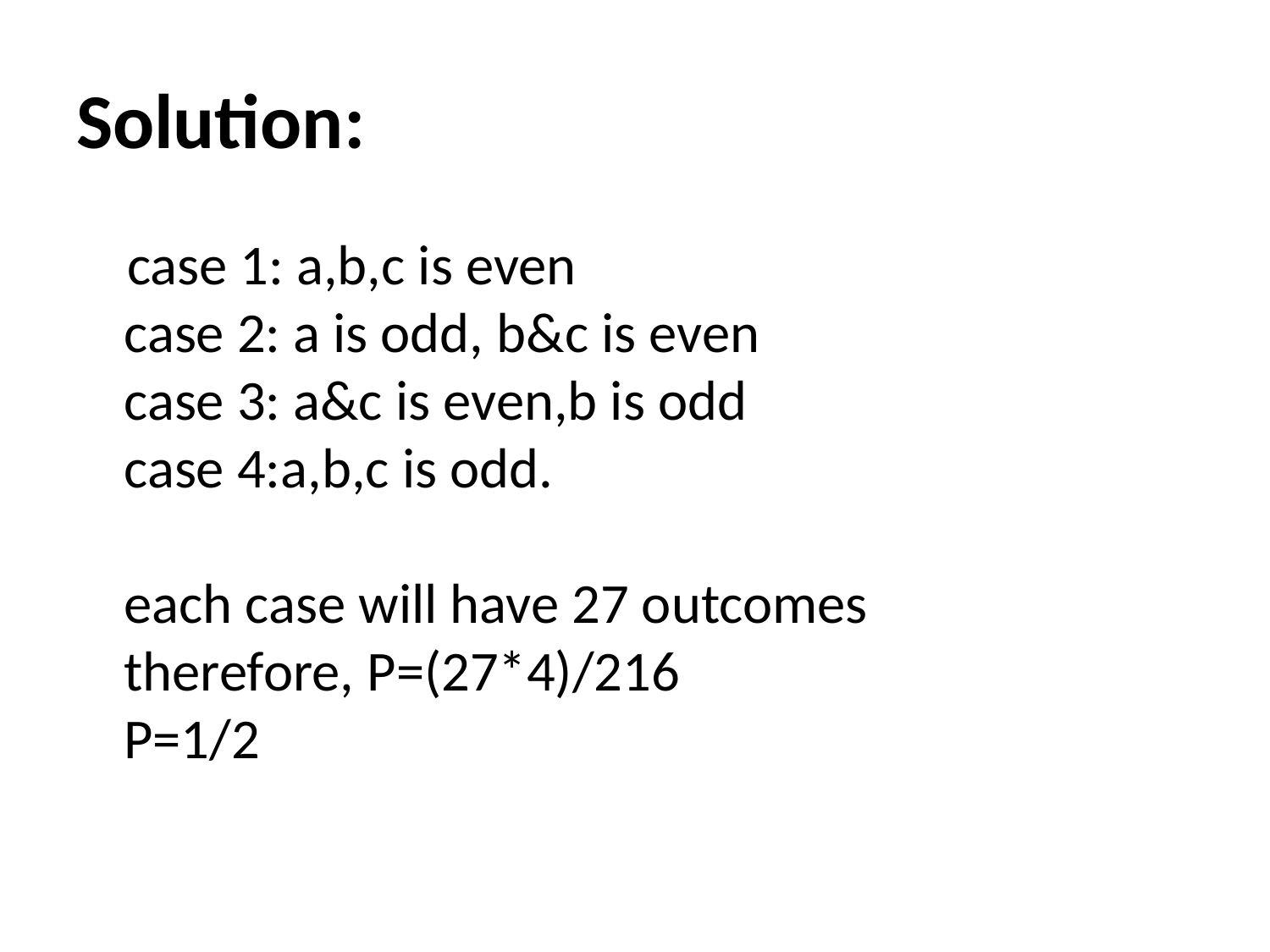

# Solution:
    case 1: a,b,c is even
case 2: a is odd, b&c is even
case 3: a&c is even,b is odd
case 4:a,b,c is odd.
each case will have 27 outcomes
therefore, P=(27*4)/216
P=1/2